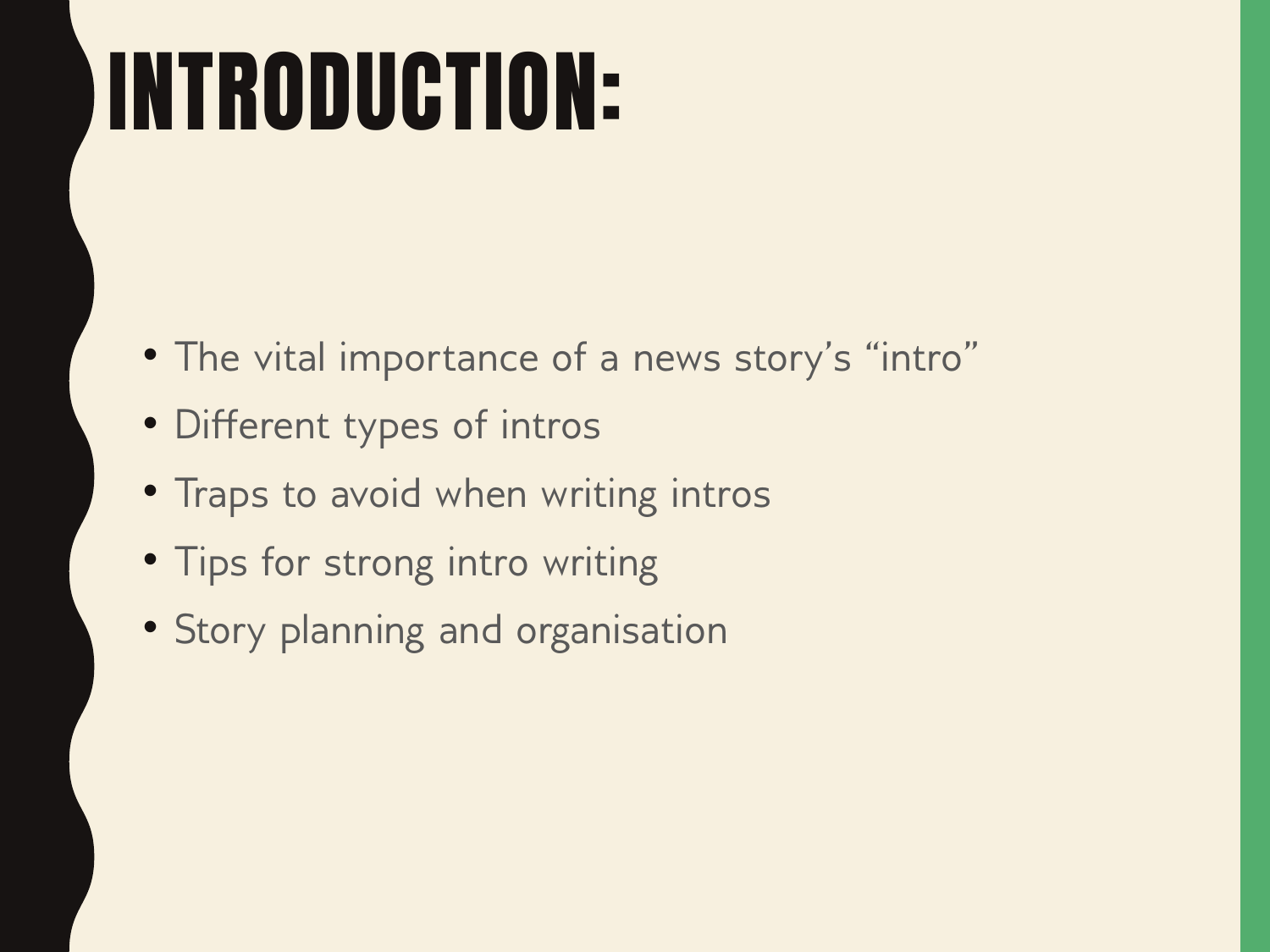

# Introduction:
The vital importance of a news story’s “intro”
Different types of intros
Traps to avoid when writing intros
Tips for strong intro writing
Story planning and organisation